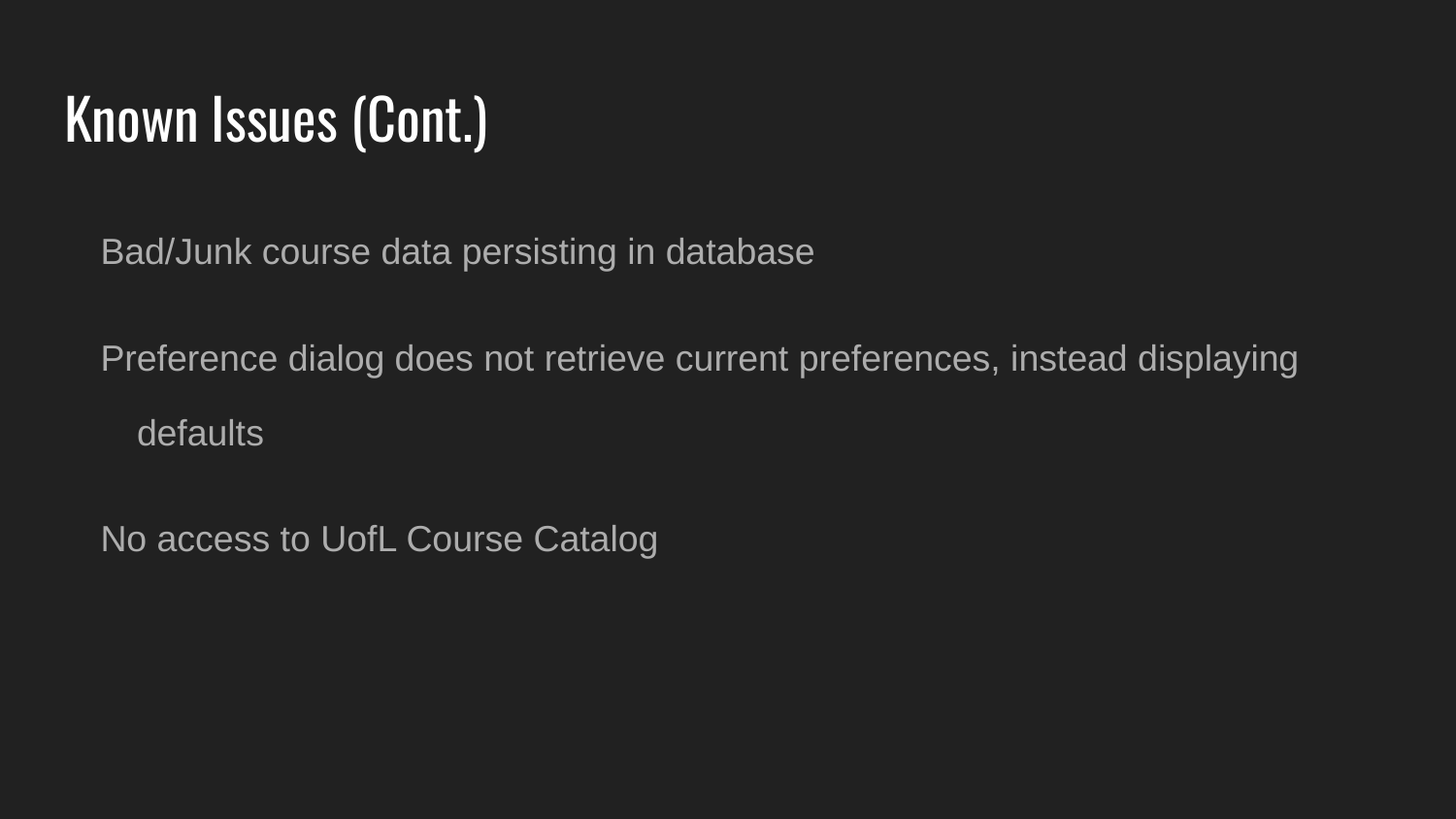

# Known Issues (Cont.)
Bad/Junk course data persisting in database
Preference dialog does not retrieve current preferences, instead displaying defaults
No access to UofL Course Catalog